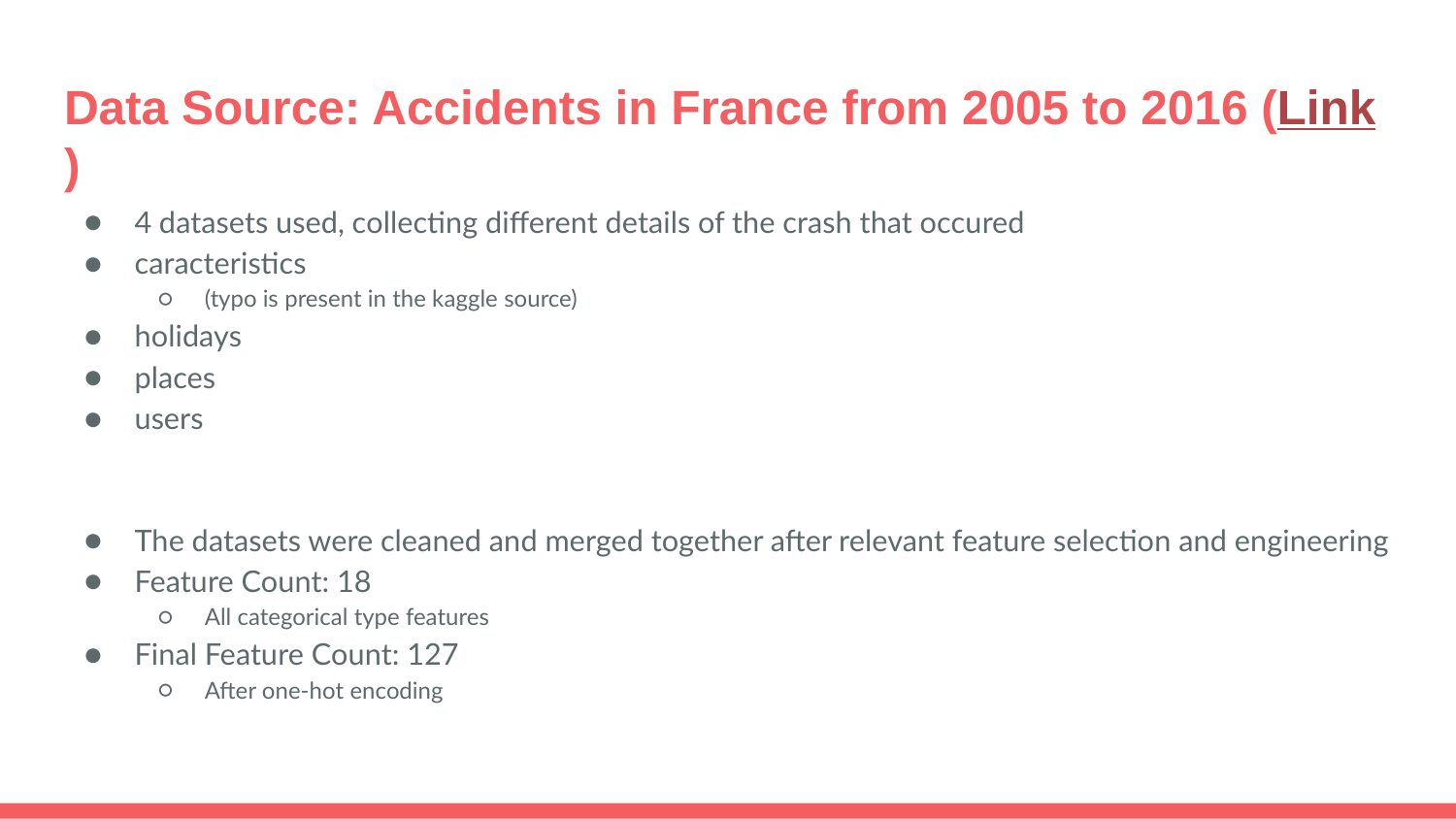

# Data Source: Accidents in France from 2005 to 2016 (Link)
4 datasets used, collecting different details of the crash that occured
caracteristics
(typo is present in the kaggle source)
holidays
places
users

The datasets were cleaned and merged together after relevant feature selection and engineering
Feature Count: 18
All categorical type features
Final Feature Count: 127
After one-hot encoding